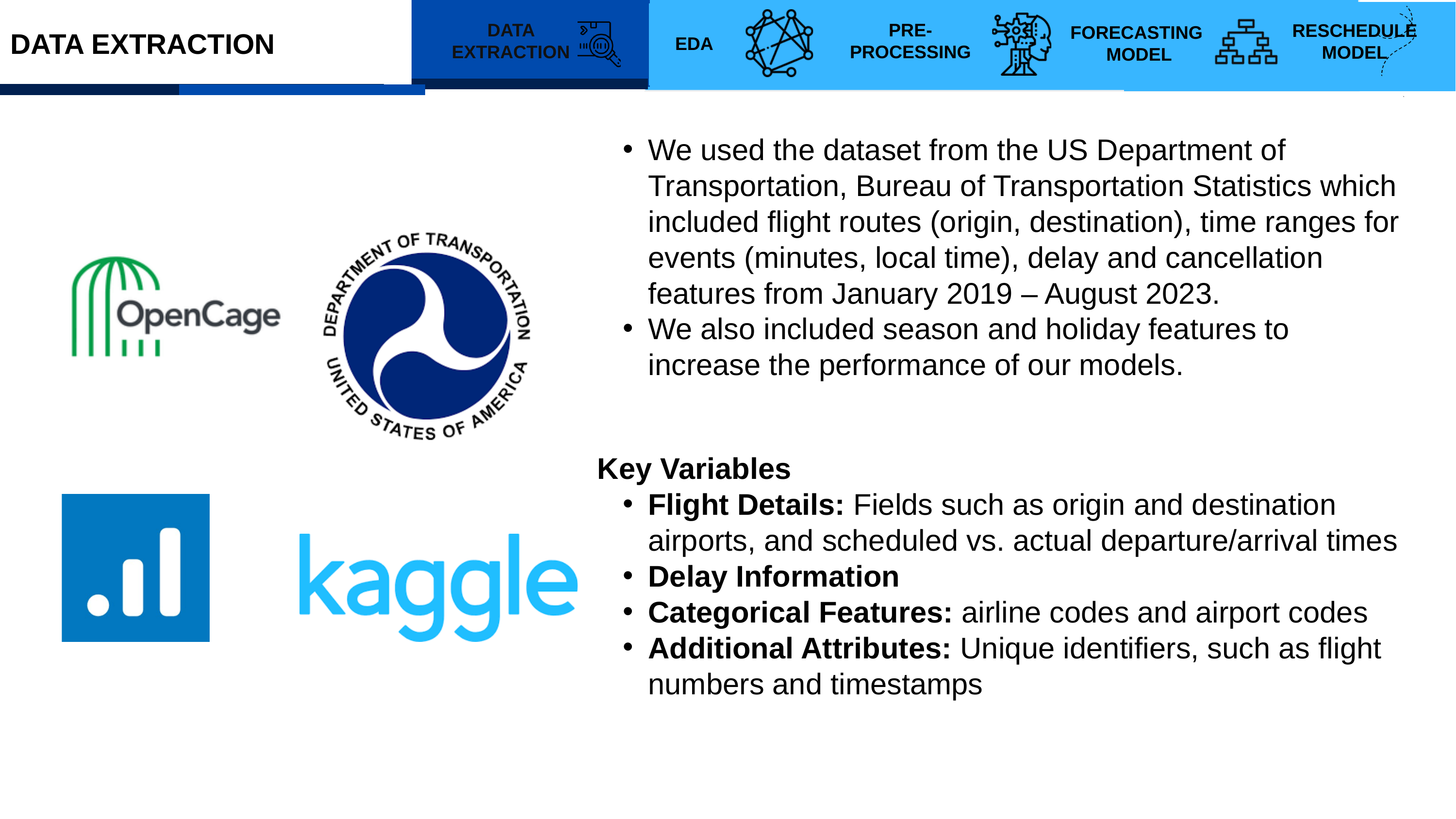

DATA EXTRACTION
PRE-
PROCESSING
RESCHEDULE
MODEL
FORECASTING
MODEL

DATA EXTRACTION
EDA

We used the dataset from the US Department of Transportation, Bureau of Transportation Statistics which included flight routes (origin, destination), time ranges for events (minutes, local time), delay and cancellation features from January 2019 – August 2023.
We also included season and holiday features to increase the performance of our models.

Key Variables
Flight Details: Fields such as origin and destination airports, and scheduled vs. actual departure/arrival times
Delay Information
Categorical Features: airline codes and airport codes
Additional Attributes: Unique identifiers, such as flight numbers and timestamps